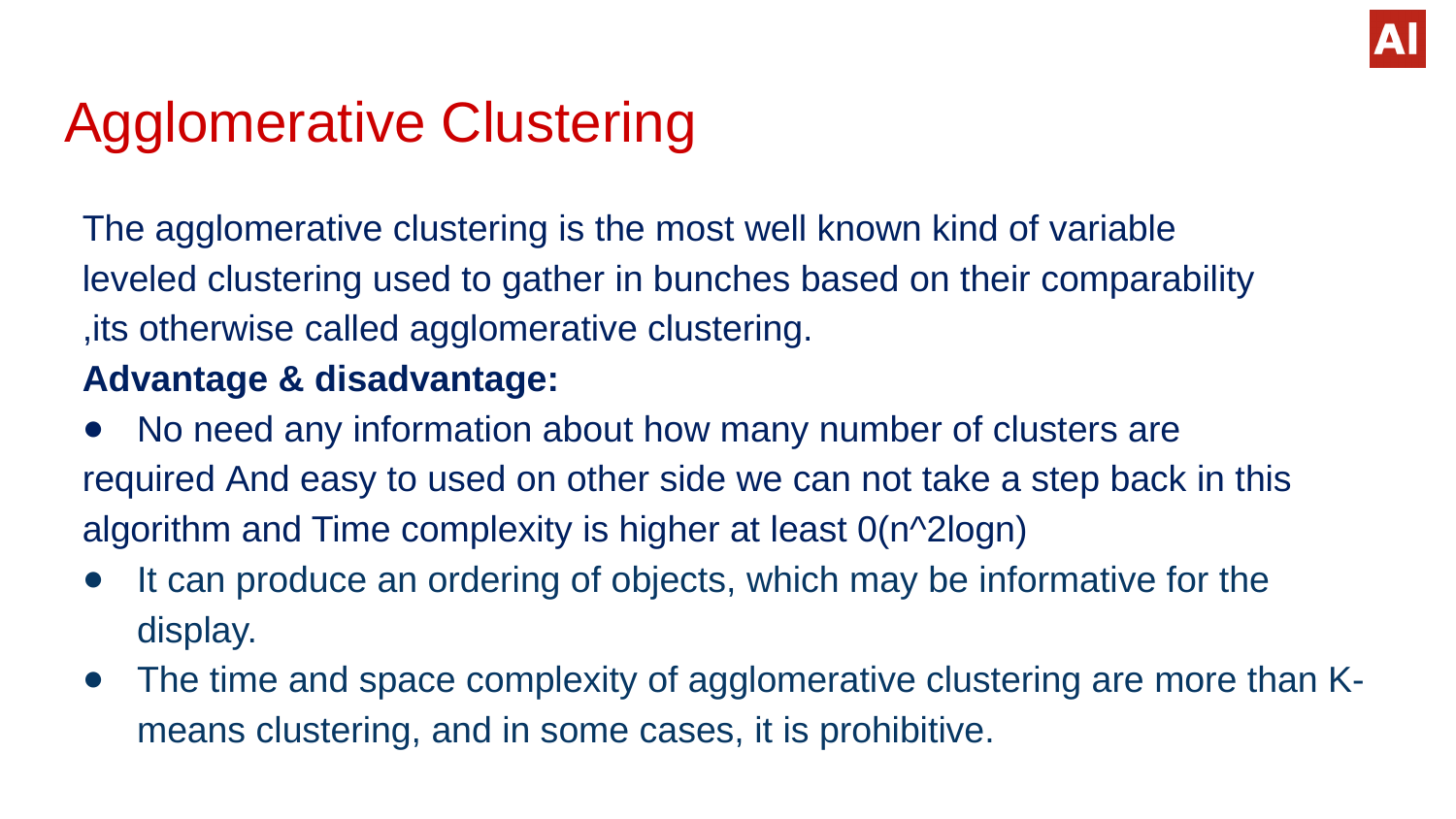

# Agglomerative Clustering
The agglomerative clustering is the most well known kind of variable
leveled clustering used to gather in bunches based on their comparability
,its otherwise called agglomerative clustering.
Advantage & disadvantage:
No need any information about how many number of clusters are
required And easy to used on other side we can not take a step back in this
algorithm and Time complexity is higher at least 0(n^2logn)
It can produce an ordering of objects, which may be informative for the display.
The time and space complexity of agglomerative clustering are more than K-means clustering, and in some cases, it is prohibitive.